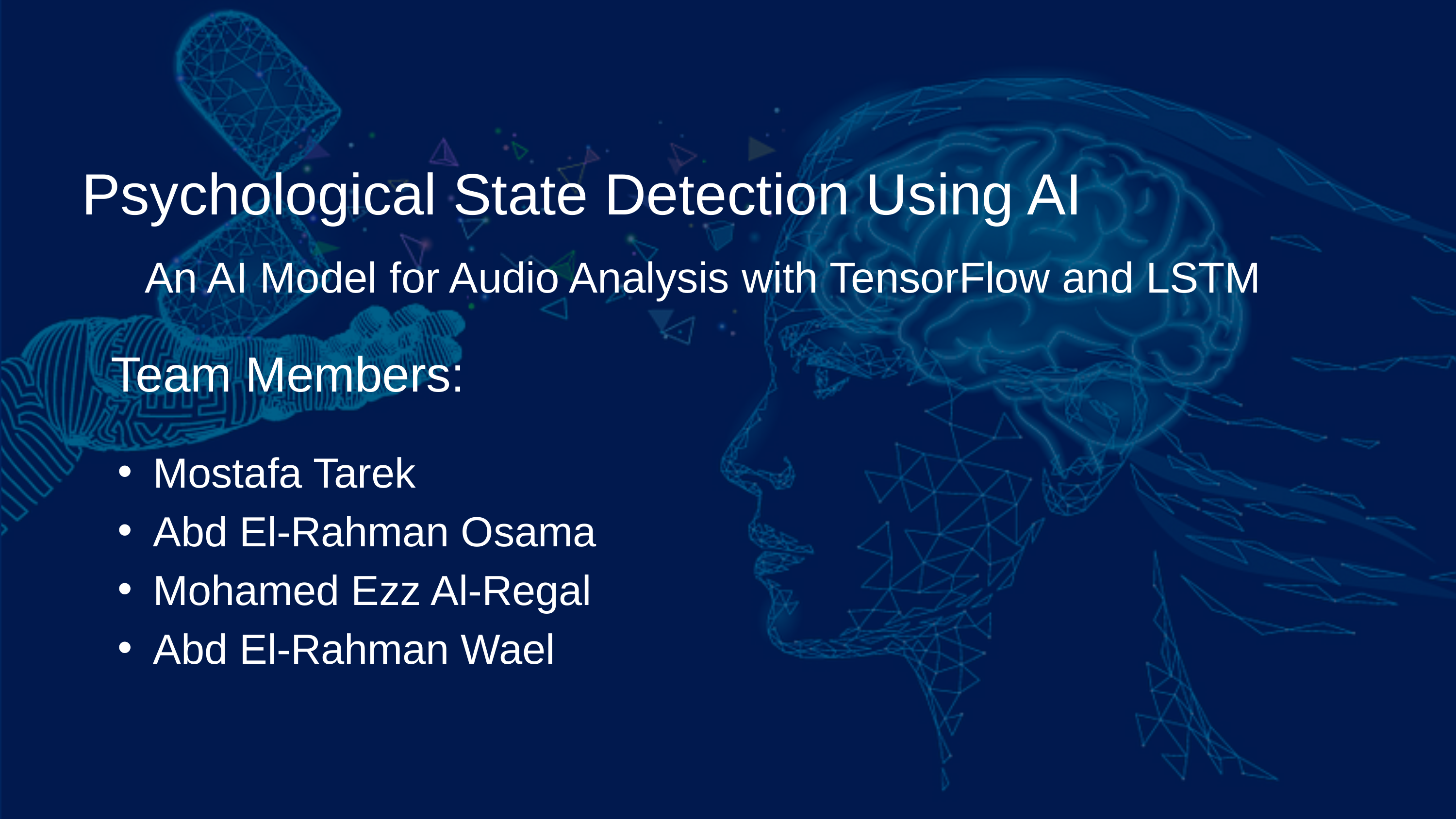

Psychological State Detection Using AI
An AI Model for Audio Analysis with TensorFlow and LSTM
Team Members:
Mostafa Tarek
Abd El-Rahman Osama
Mohamed Ezz Al-Regal
Abd El-Rahman Wael